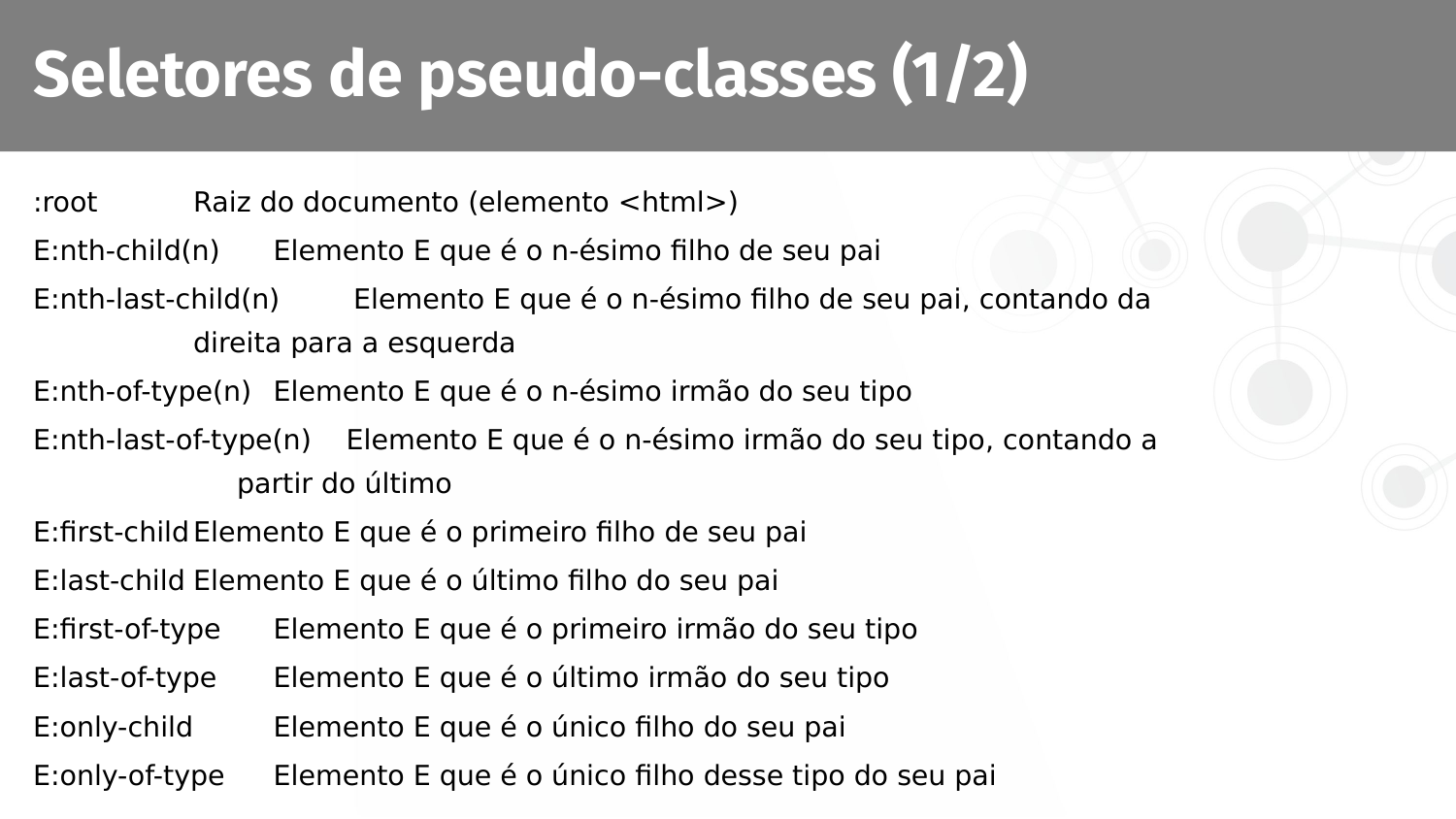

# Seletores de pseudo-classes (1/2)
:root		Raiz do documento (elemento <html>)
E:nth-child(n)	Elemento E que é o n-ésimo filho de seu pai
E:nth-last-child(n)	Elemento E que é o n-ésimo filho de seu pai, contando da
		direita para a esquerda
E:nth-of-type(n)	Elemento E que é o n-ésimo irmão do seu tipo
E:nth-last-of-type(n)    Elemento E que é o n-ésimo irmão do seu tipo, contando a
		     partir do último
E:first-child	Elemento E que é o primeiro filho de seu pai
E:last-child	Elemento E que é o último filho do seu pai
E:first-of-type	Elemento E que é o primeiro irmão do seu tipo
E:last-of-type	Elemento E que é o último irmão do seu tipo
E:only-child	Elemento E que é o único filho do seu pai
E:only-of-type	Elemento E que é o único filho desse tipo do seu pai